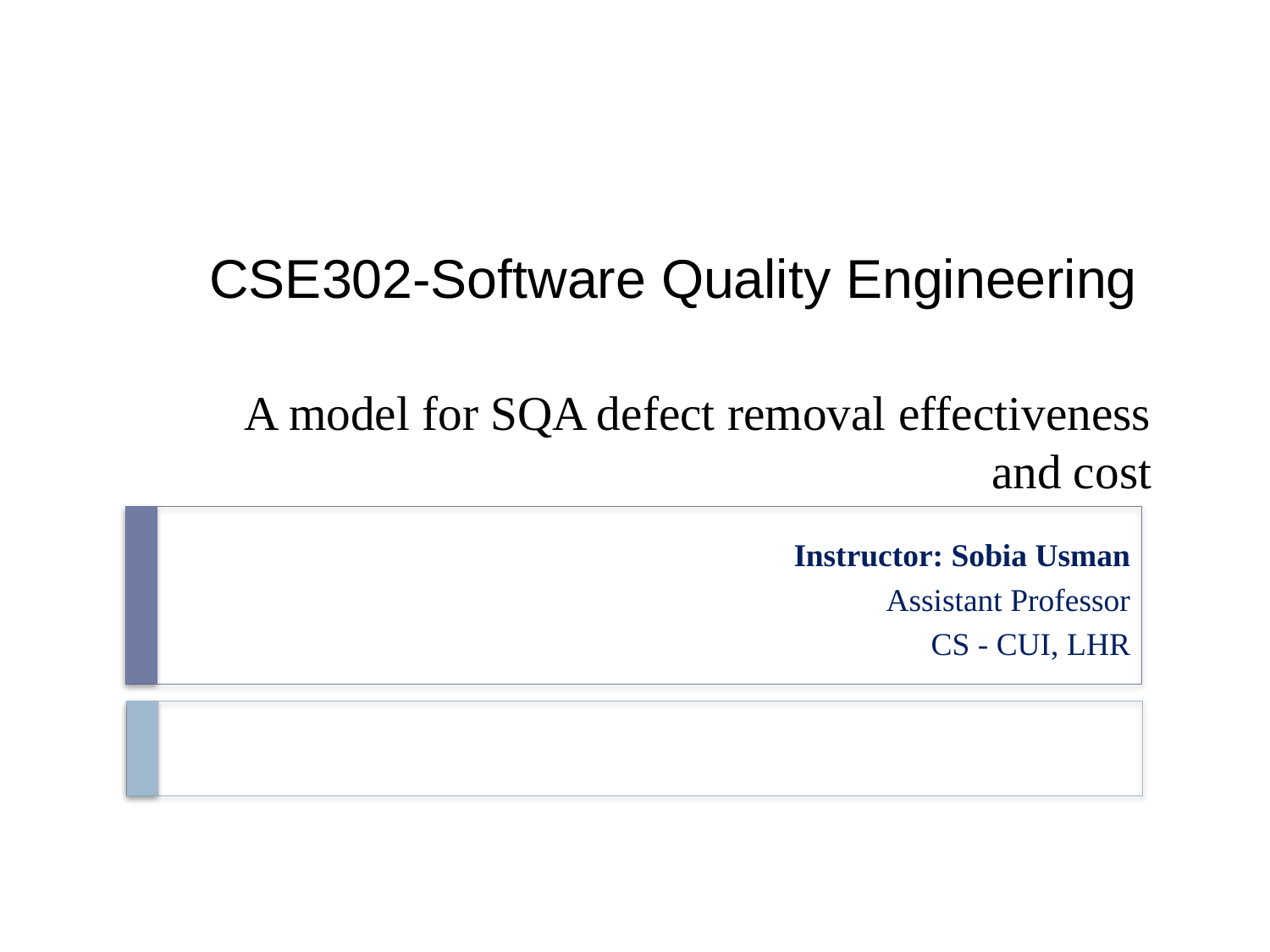

# CSE302-Software Quality Engineering A model for SQA defect removal effectiveness and cost
Instructor: Sobia Usman
                    Assistant Professor
                      CS - CUI, LHR